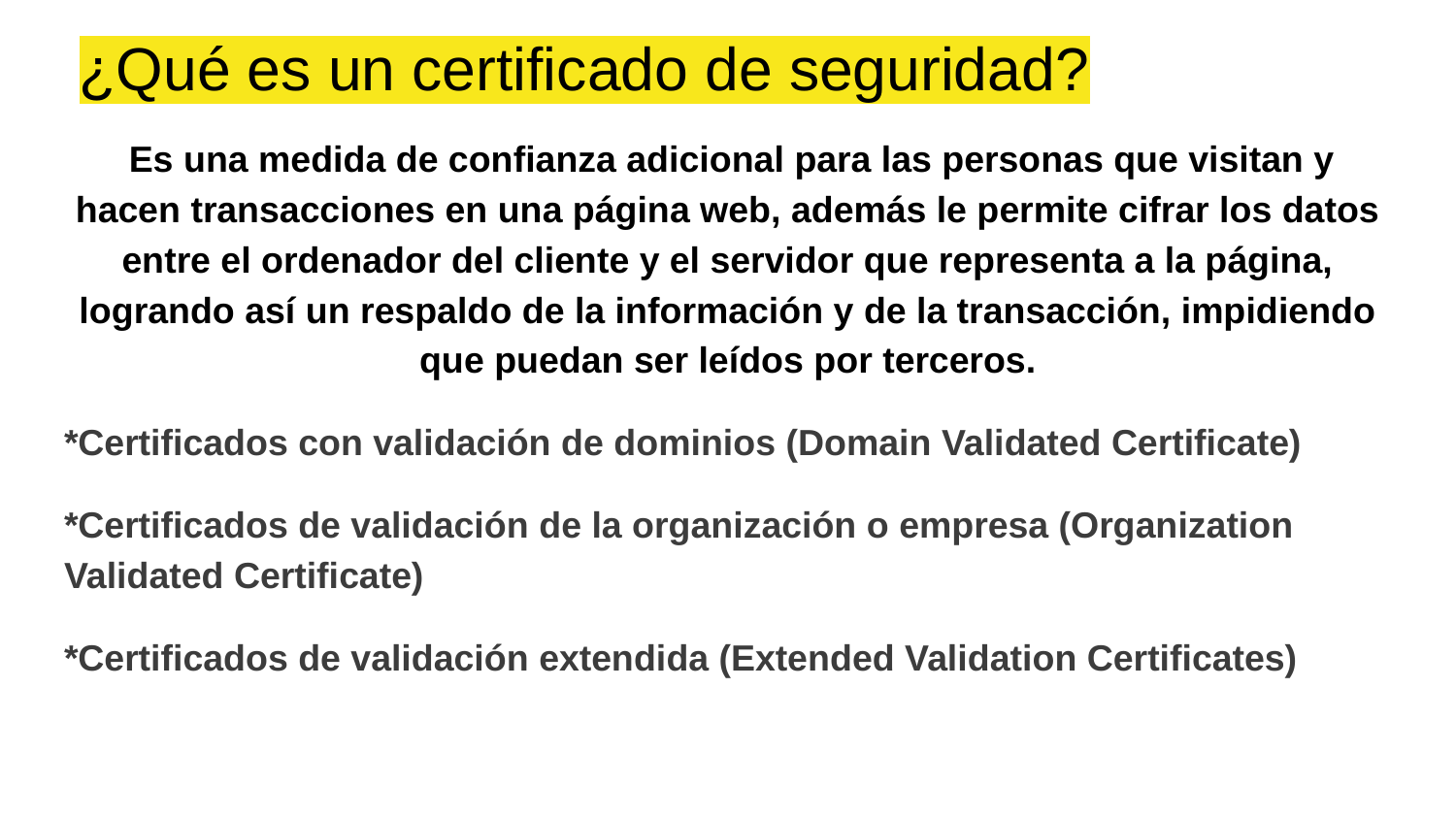

# ¿Qué es un certificado de seguridad?
 Es una medida de confianza adicional para las personas que visitan y hacen transacciones en una página web, además le permite cifrar los datos entre el ordenador del cliente y el servidor que representa a la página, logrando así un respaldo de la información y de la transacción, impidiendo que puedan ser leídos por terceros.
*Certificados con validación de dominios (Domain Validated Certificate)
*Certificados de validación de la organización o empresa (Organization Validated Certificate)
*Certificados de validación extendida (Extended Validation Certificates)